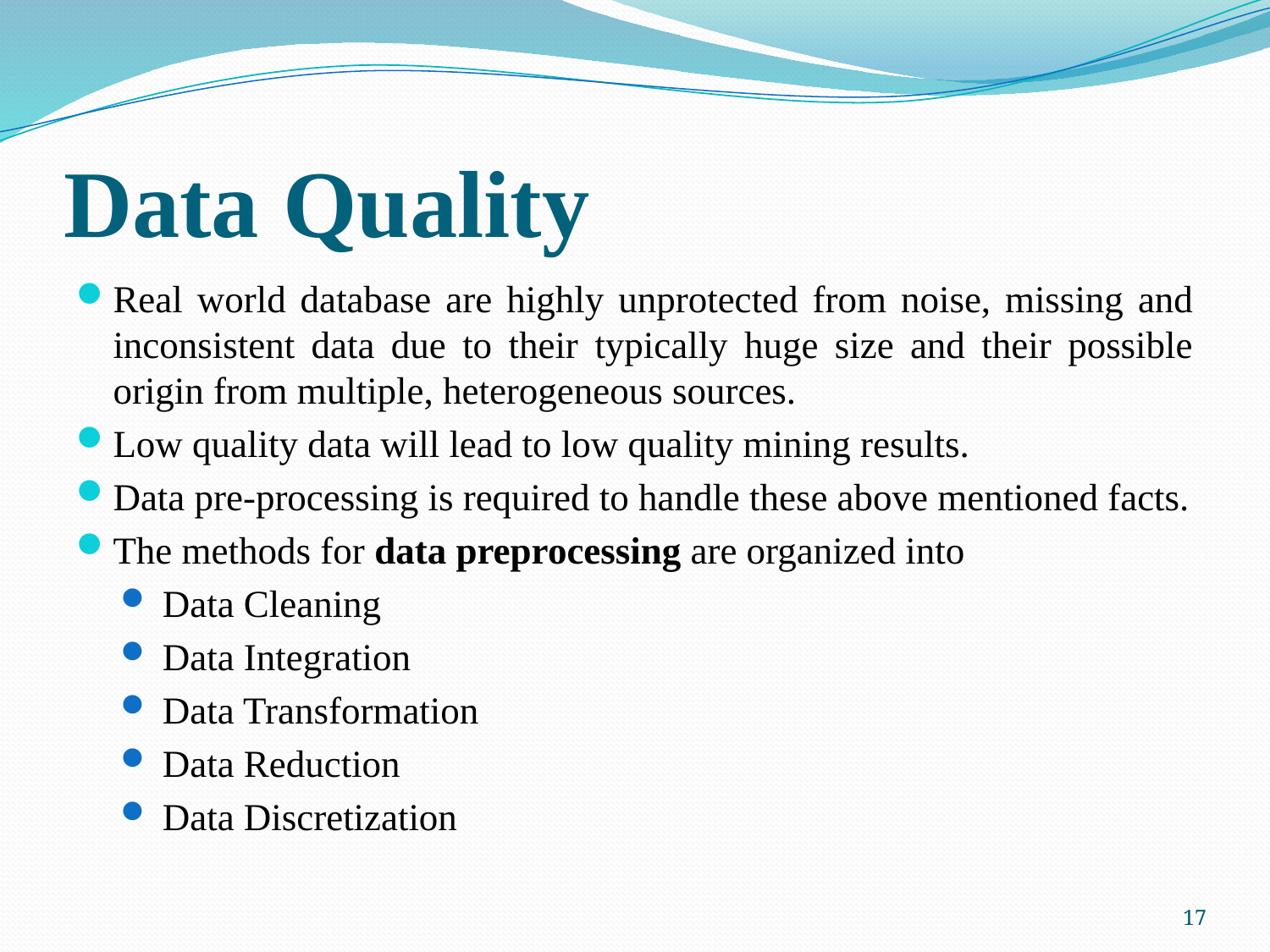

# Data Quality
Real world database are highly unprotected from noise, missing and inconsistent data due to their typically huge size and their possible origin from multiple, heterogeneous sources.
Low quality data will lead to low quality mining results.
Data pre-processing is required to handle these above mentioned facts.
The methods for data preprocessing are organized into
Data Cleaning
Data Integration
Data Transformation
Data Reduction
Data Discretization
17